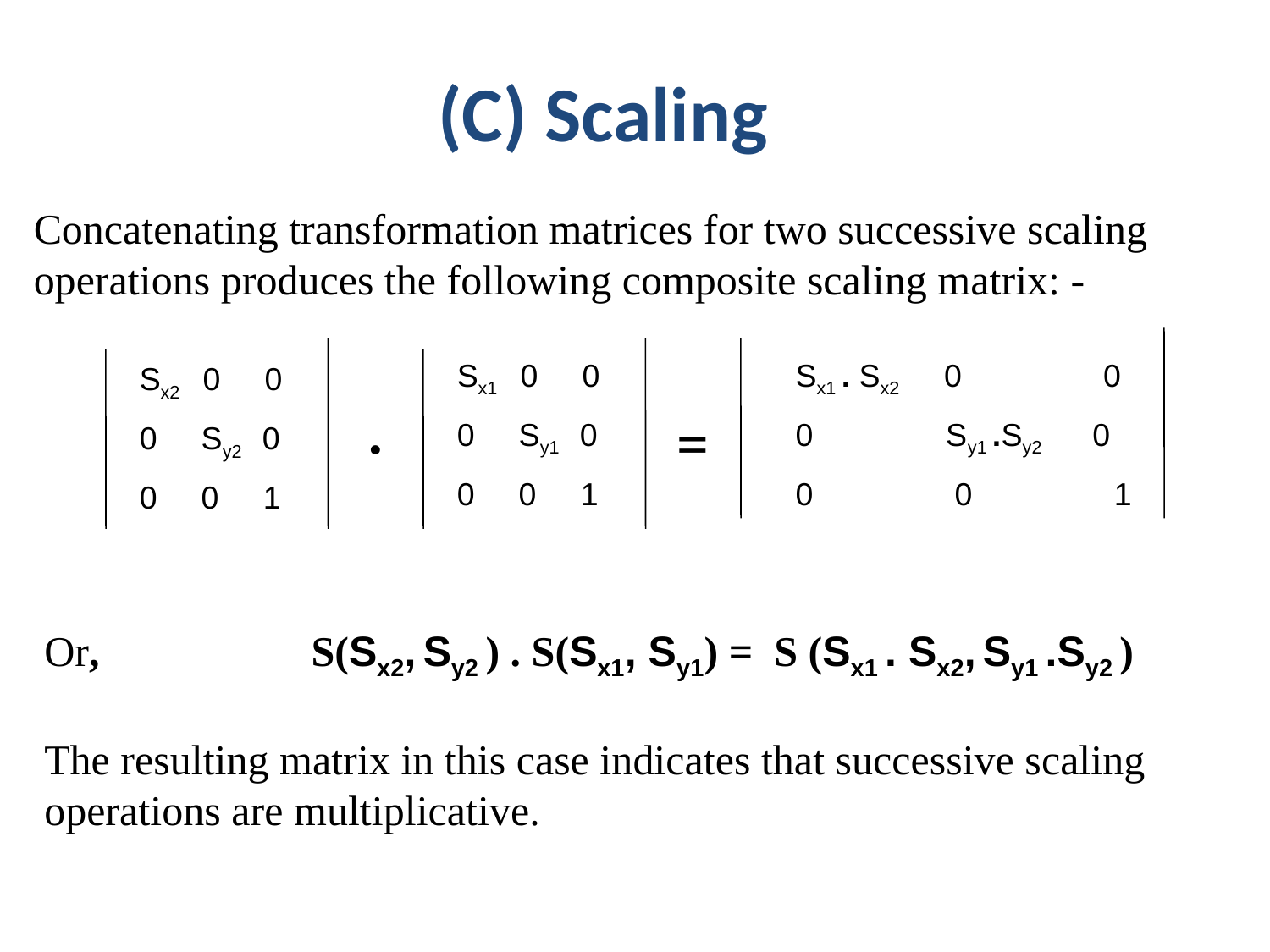

(C) Scaling
Concatenating transformation matrices for two successive scaling operations produces the following composite scaling matrix: -

Sx1   0     0
0     Sy1    0
0     0     1
Sx1 . Sx2     0                0
0               Sy1 .Sy2          0
0                0                1
Sx2   0     0
0     Sy2    0
0     0     1
.
=
Or,                    S(Sx2, Sy2 ) . S(Sx1, Sy1) =  S (Sx1 . Sx2, Sy1 .Sy2 )

The resulting matrix in this case indicates that successive scaling operations are multiplicative.